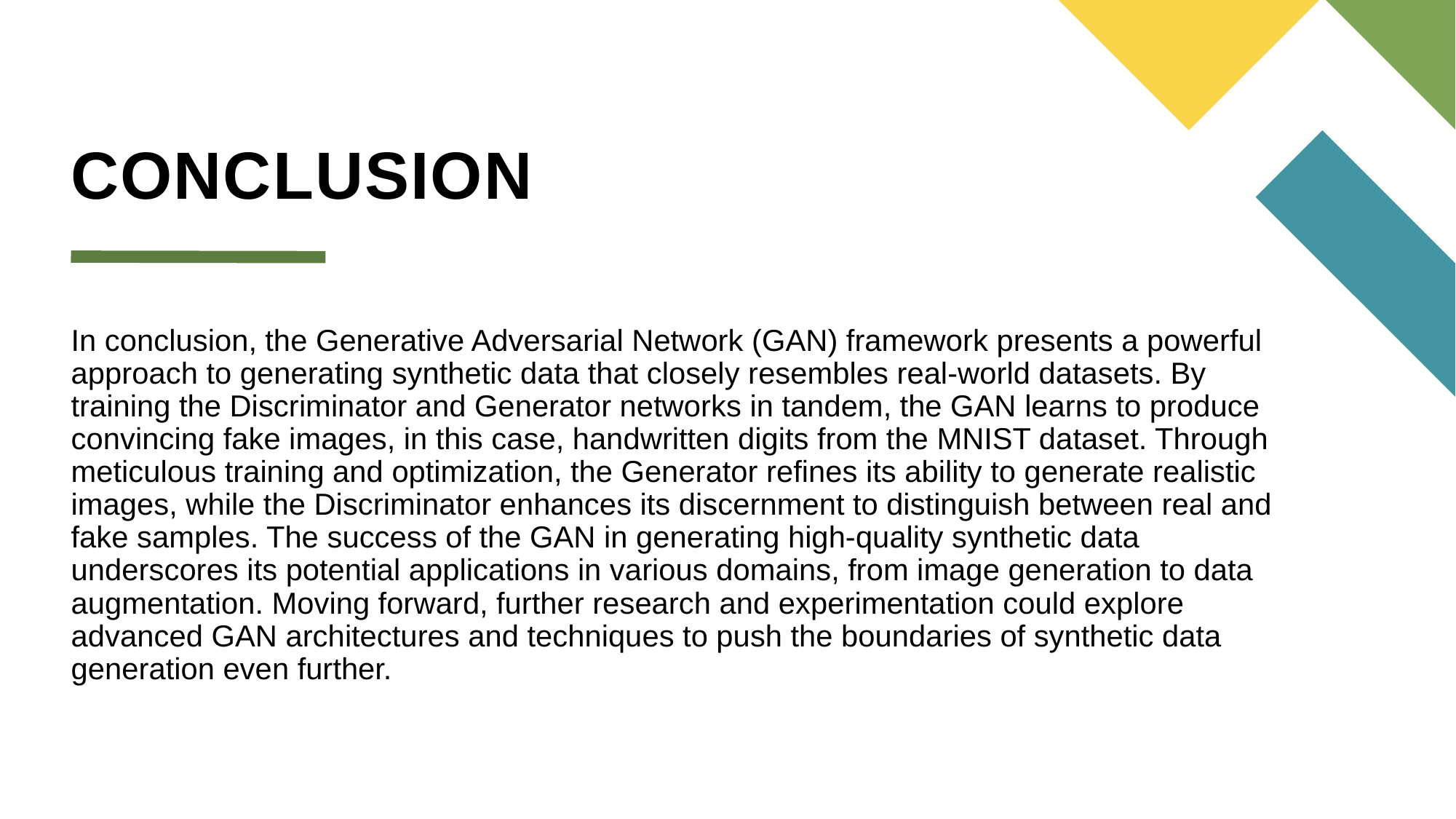

# CONCLUSION
In conclusion, the Generative Adversarial Network (GAN) framework presents a powerful approach to generating synthetic data that closely resembles real-world datasets. By training the Discriminator and Generator networks in tandem, the GAN learns to produce convincing fake images, in this case, handwritten digits from the MNIST dataset. Through meticulous training and optimization, the Generator refines its ability to generate realistic images, while the Discriminator enhances its discernment to distinguish between real and fake samples. The success of the GAN in generating high-quality synthetic data underscores its potential applications in various domains, from image generation to data augmentation. Moving forward, further research and experimentation could explore advanced GAN architectures and techniques to push the boundaries of synthetic data generation even further.